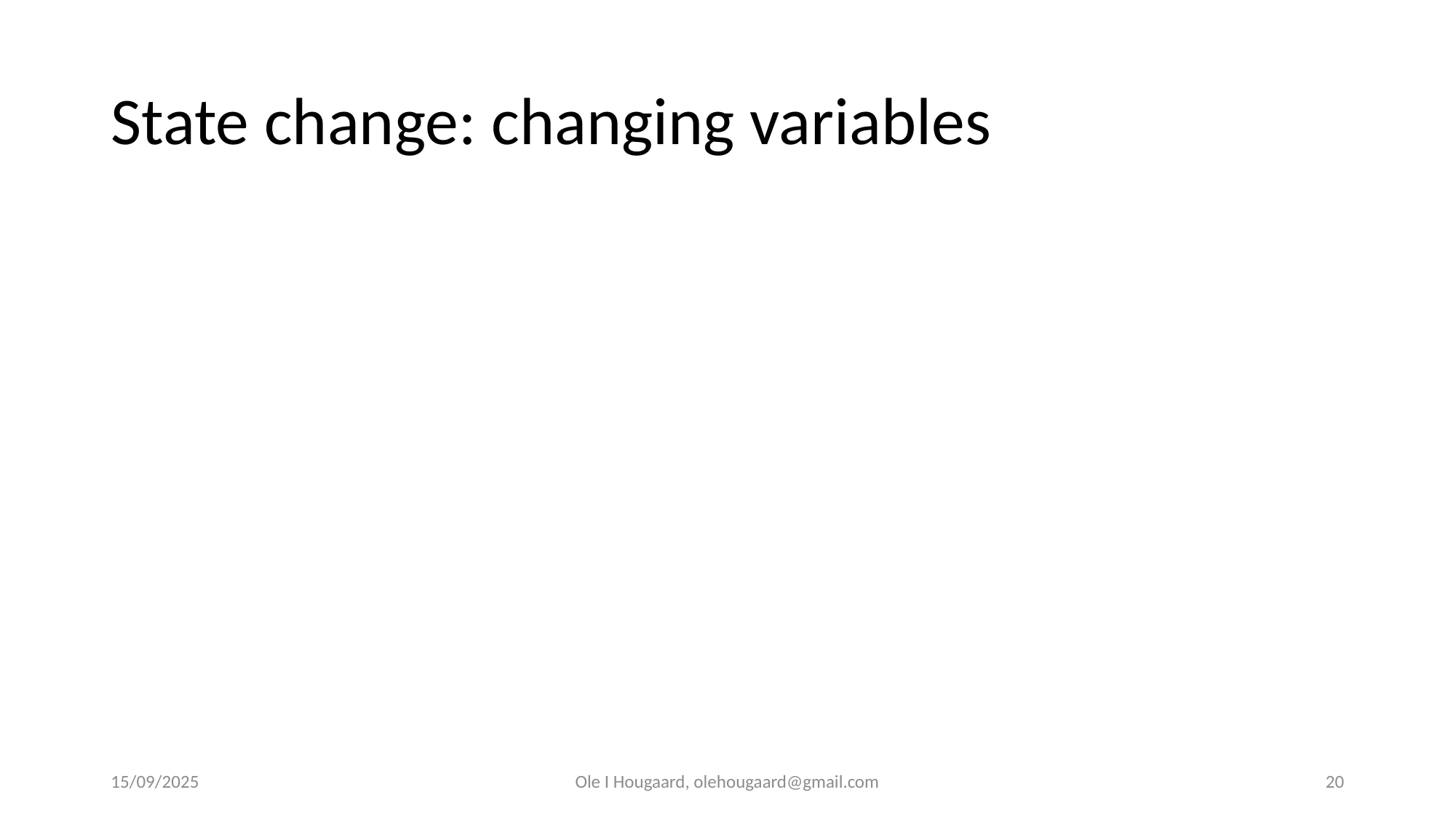

# State change: changing variables
15/09/2025
Ole I Hougaard, olehougaard@gmail.com
20